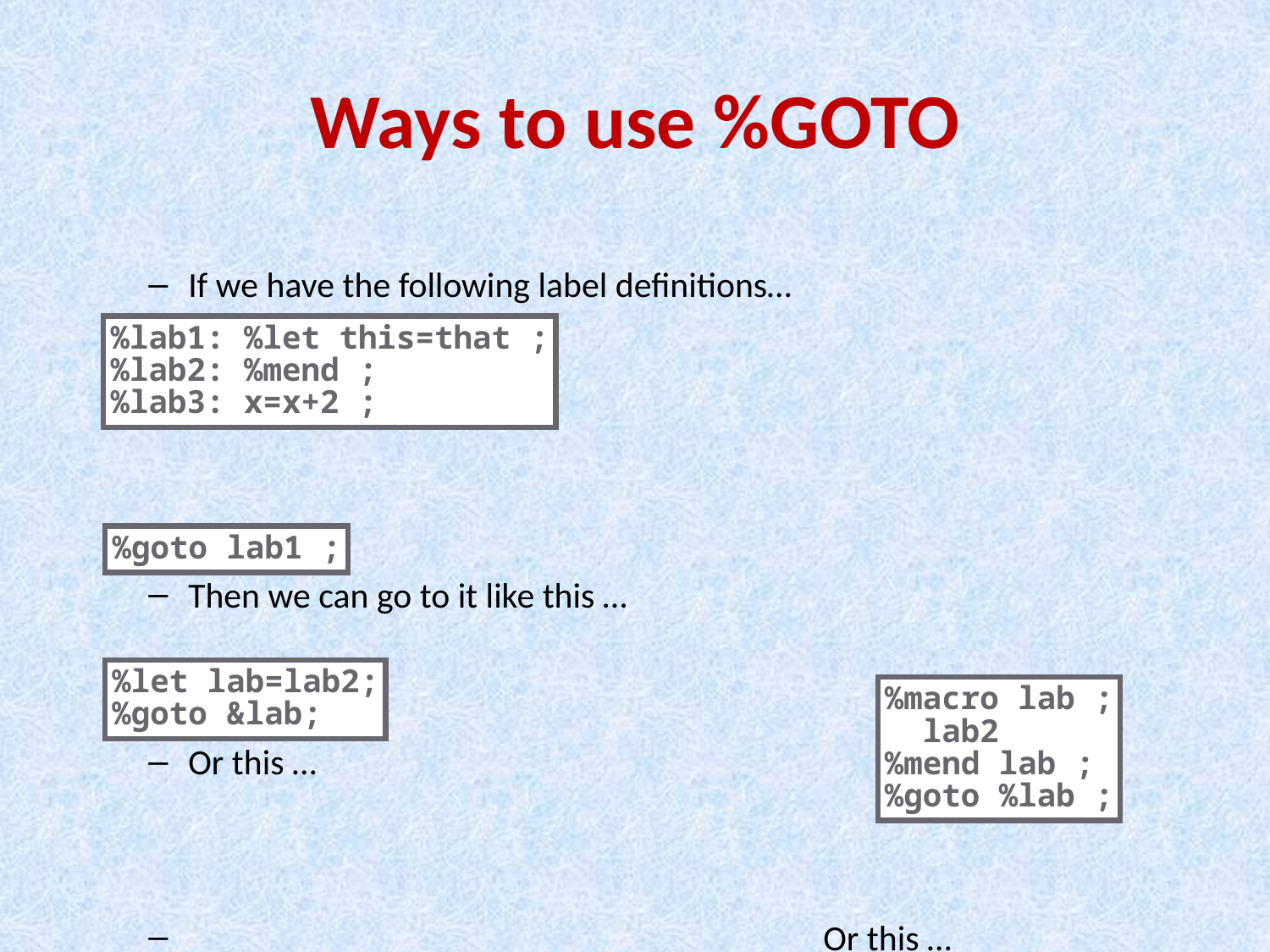

# Ways to use %GOTO
If we have the following label definitions…

Then we can go to it like this …

Or this …

 					Or this …

%lab1: %let this=that ;
%lab2: %mend ;
%lab3: x=x+2 ;
%goto lab1 ;
%let lab=lab2;
%goto &lab;
%macro lab ;
  lab2
%mend lab ;
%goto %lab ;